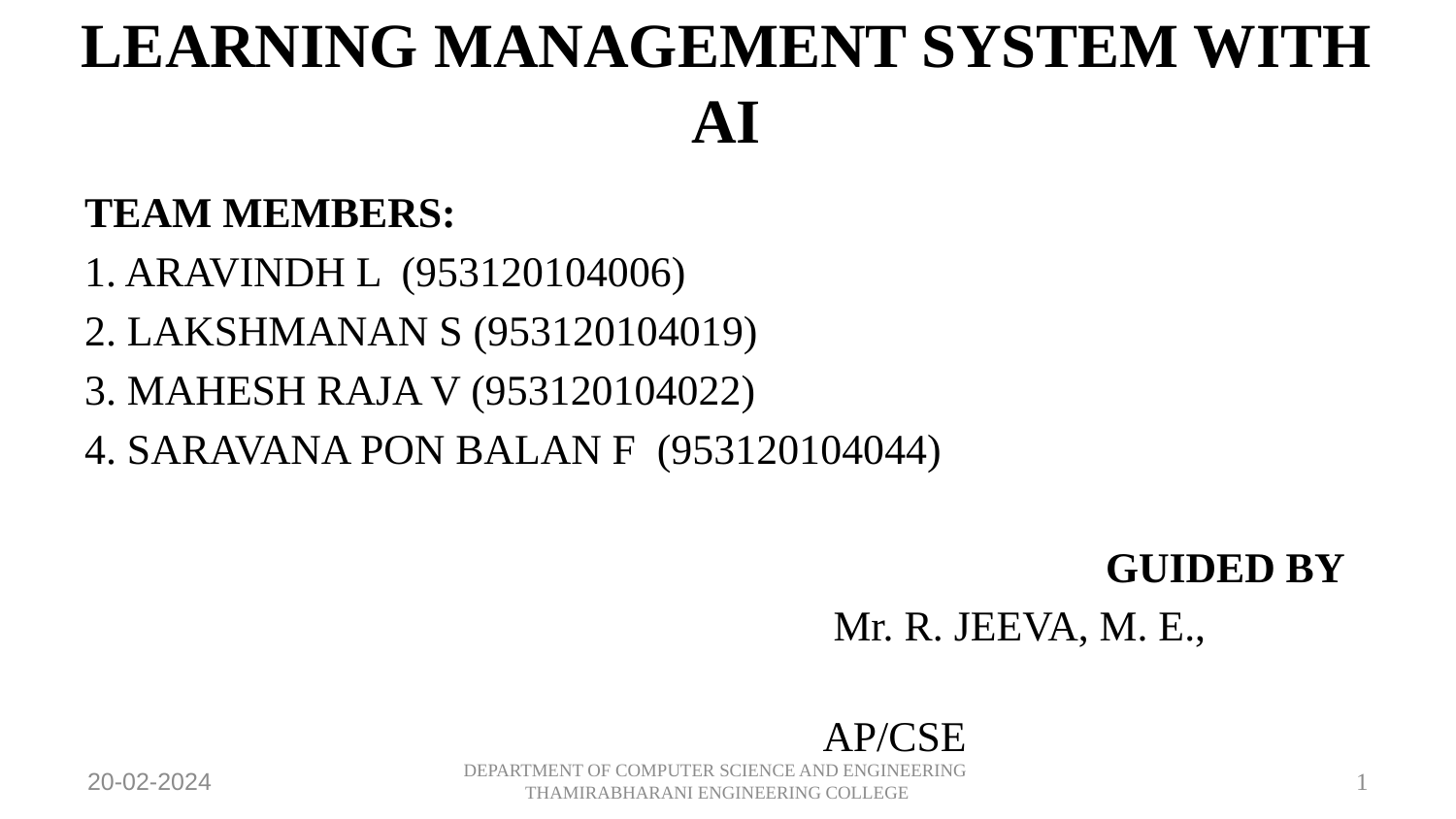

LEARNING MANAGEMENT SYSTEM WITH AI

	TEAM MEMBERS:
	1. ARAVINDH L  (953120104006)
	2. LAKSHMANAN S (953120104019)
	3. MAHESH RAJA V (953120104022)
	4. SARAVANA PON BALAN F  (953120104044)

				       GUIDED BY
 Mr. R. JEEVA, M. E.,
AP/CSE
20-02-2024
1
DEPARTMENT OF COMPUTER SCIENCE AND ENGINEERING
THAMIRABHARANI ENGINEERING COLLEGE